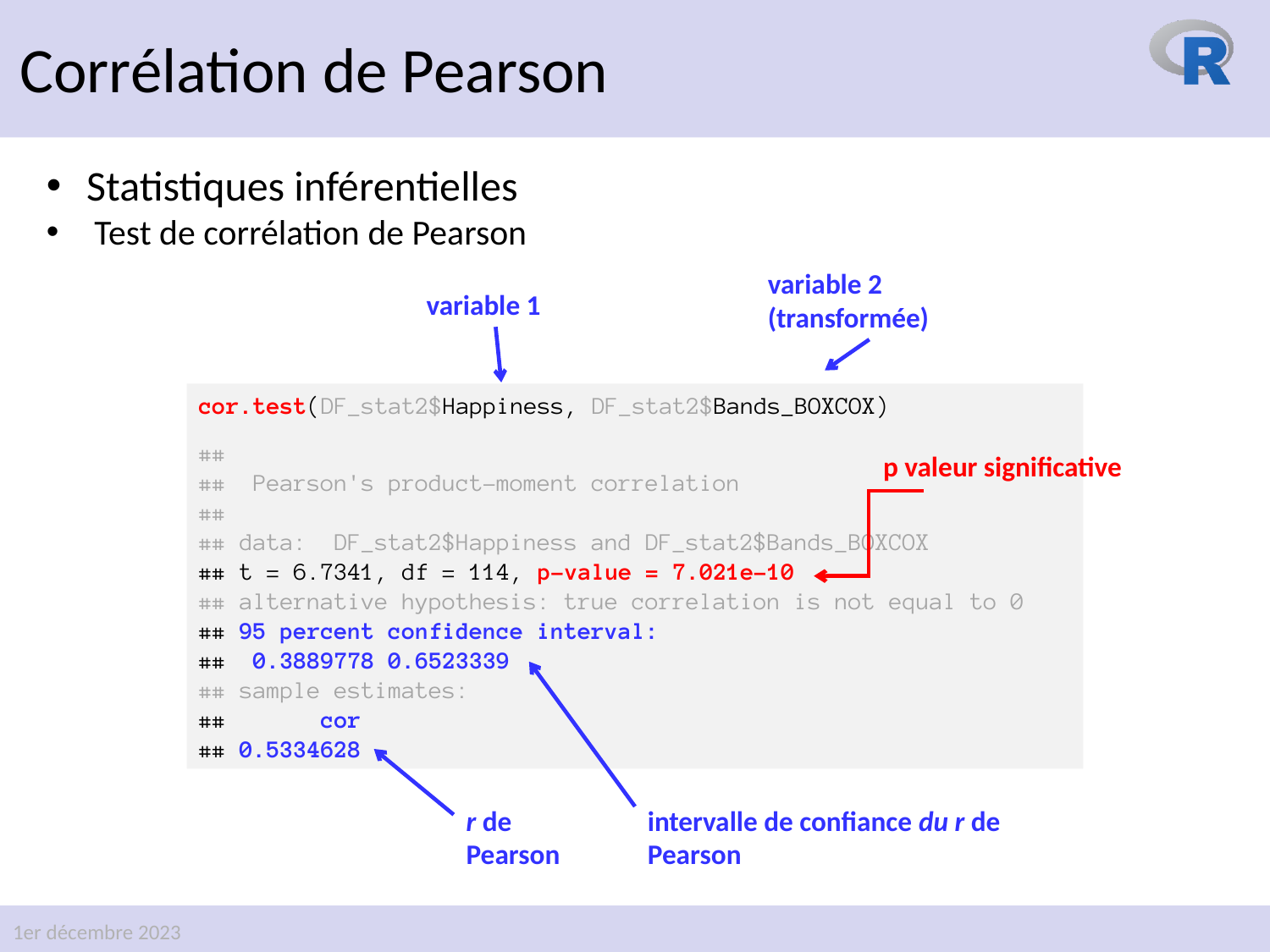

Corrélation de Pearson
Statistiques inférentielles
Test de corrélation de Pearson
variable 2 (transformée)
variable 1
cor.test(DF_stat2$Happiness, DF_stat2$Bands_BOXCOX)
## ##  Pearson's product-moment correlation ## ## data:  DF_stat2$Happiness and DF_stat2$Bands_BOXCOX ## t = 6.7341, df = 114, p-value = 7.021e-10 ## alternative hypothesis: true correlation is not equal to 0 ## 95 percent confidence interval: ##  0.3889778 0.6523339 ## sample estimates: ##       cor ## 0.5334628
p valeur significative
r de Pearson
intervalle de confiance du r de Pearson
1er décembre 2023
29